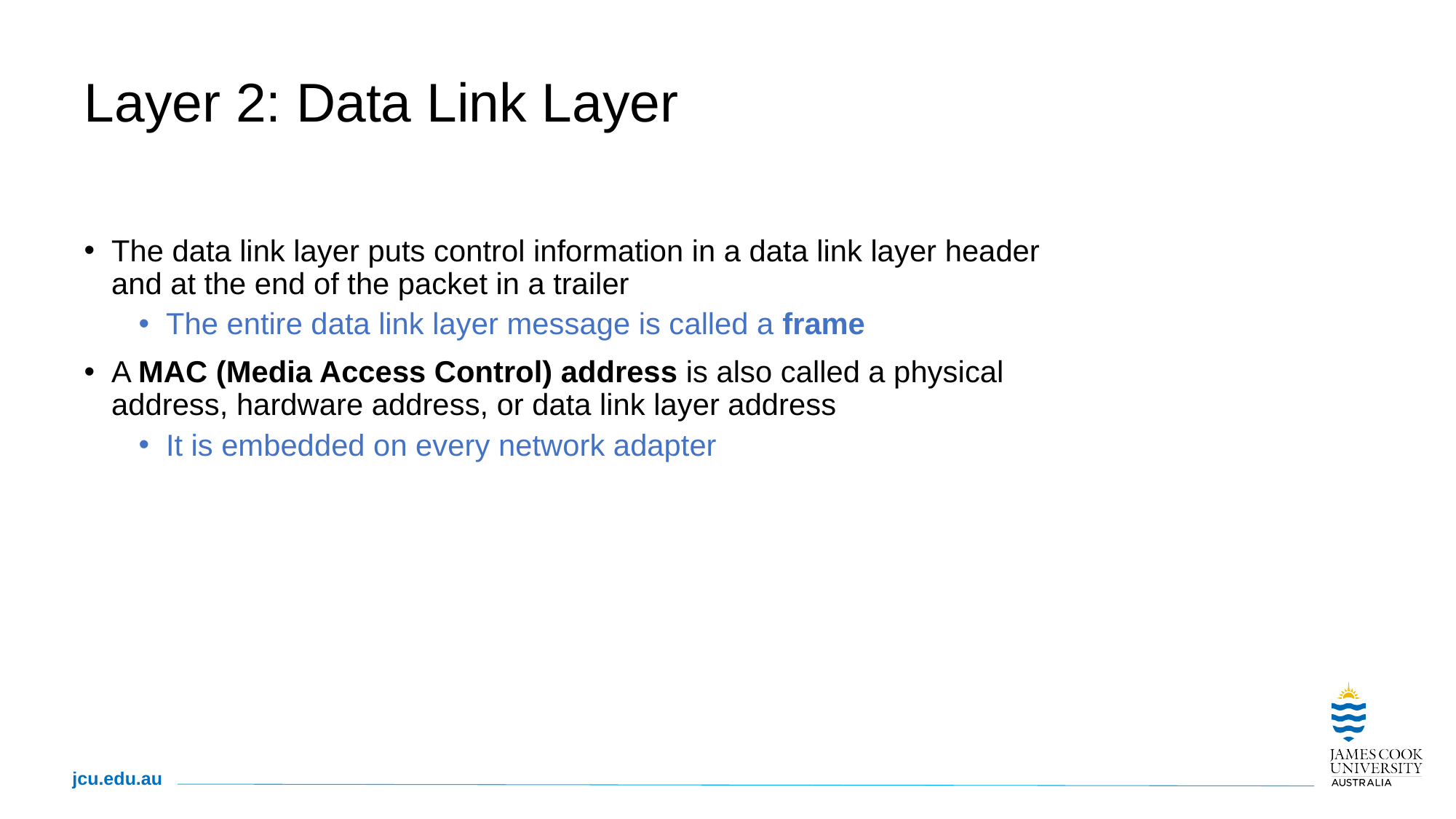

# Layer 2: Data Link Layer
The data link layer puts control information in a data link layer header and at the end of the packet in a trailer
The entire data link layer message is called a frame
A MAC (Media Access Control) address is also called a physical address, hardware address, or data link layer address
It is embedded on every network adapter